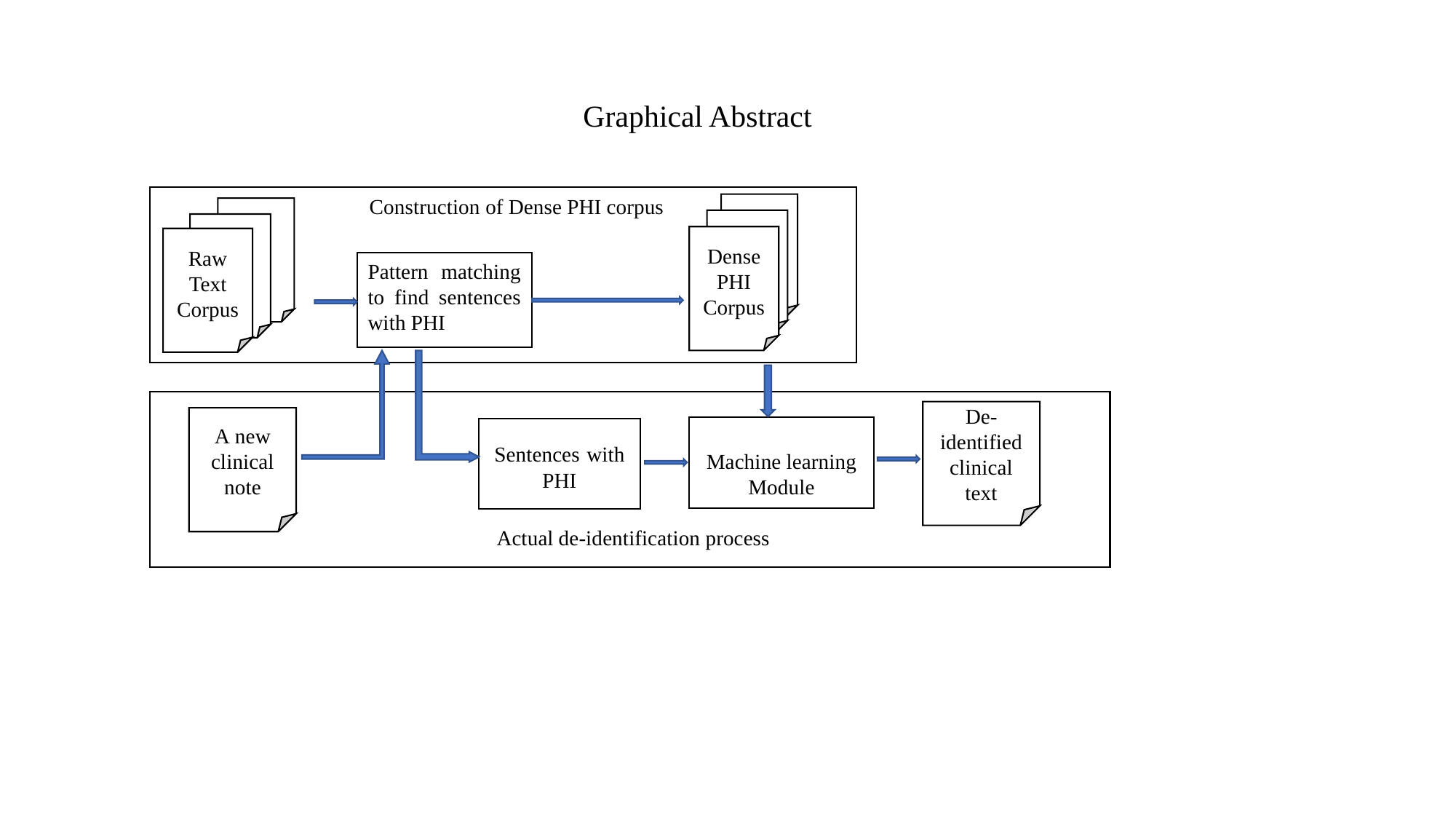

Graphical Abstract

Construction of Dense PHI corpus

Dense PHI Corpus
Raw Text Corpus
Pattern matching to find sentences with PHI

De-identified clinical text
A new clinical note

Machine learning
Module
Sentences with PHI

Actual de-identification process